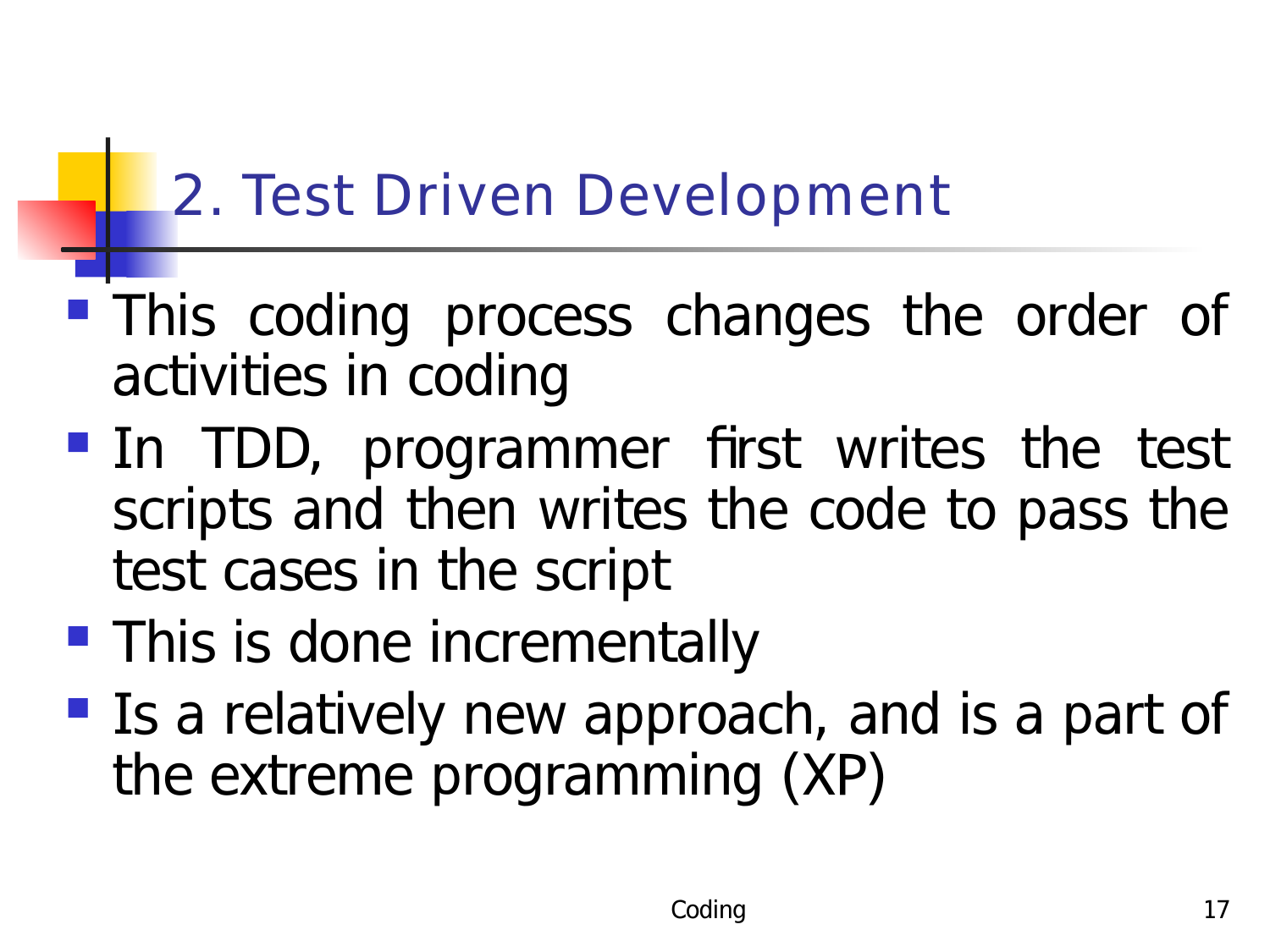

# 2. Test Driven Development
This coding process changes the order of activities in coding
In TDD, programmer first writes the test scripts and then writes the code to pass the test cases in the script
This is done incrementally
Is a relatively new approach, and is a part of the extreme programming (XP)
Coding
17